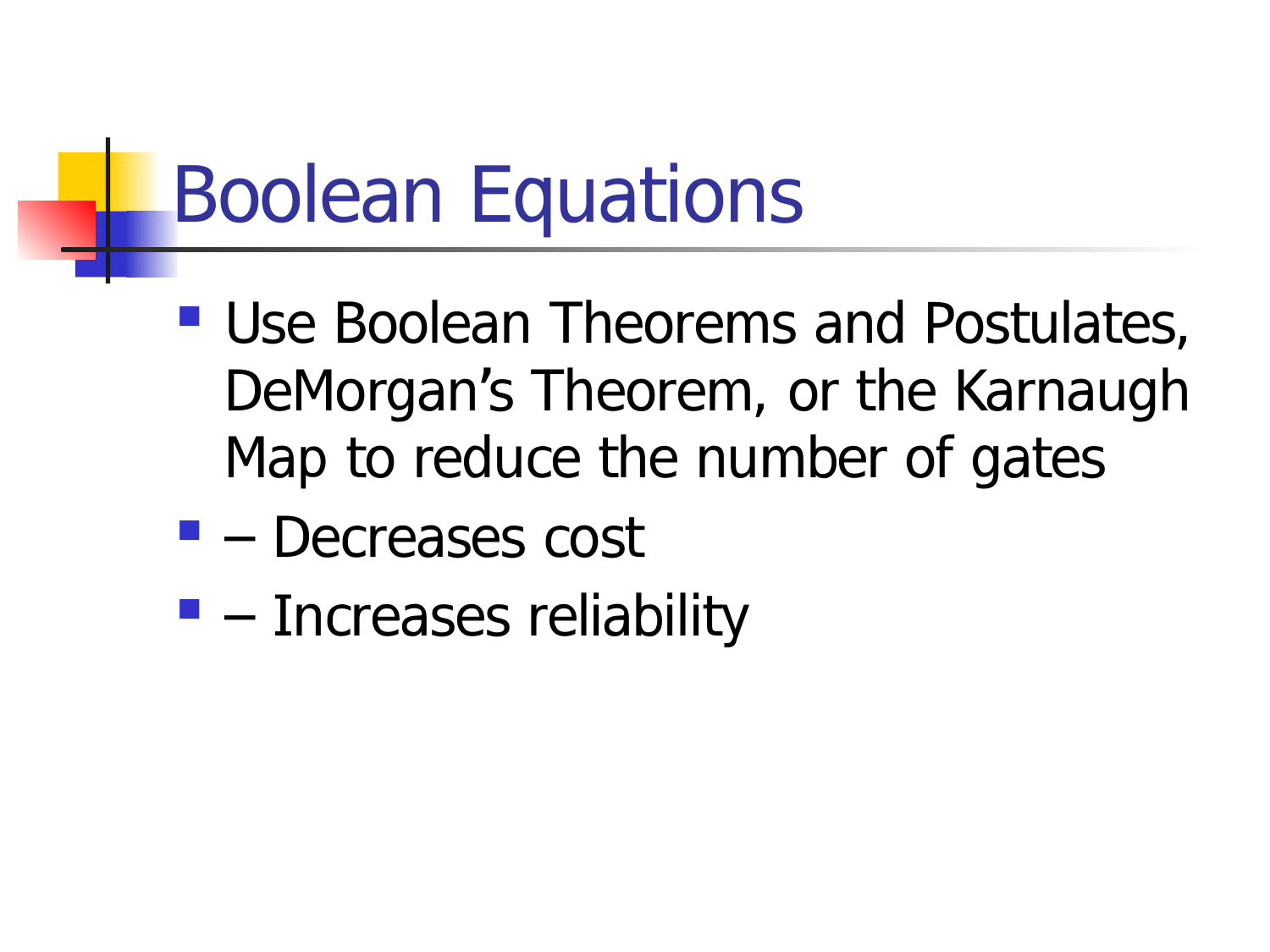

# Boolean Equations
Use Boolean Theorems and Postulates, DeMorgan’s Theorem, or the Karnaugh Map to reduce the number of gates
– Decreases cost
– Increases reliability